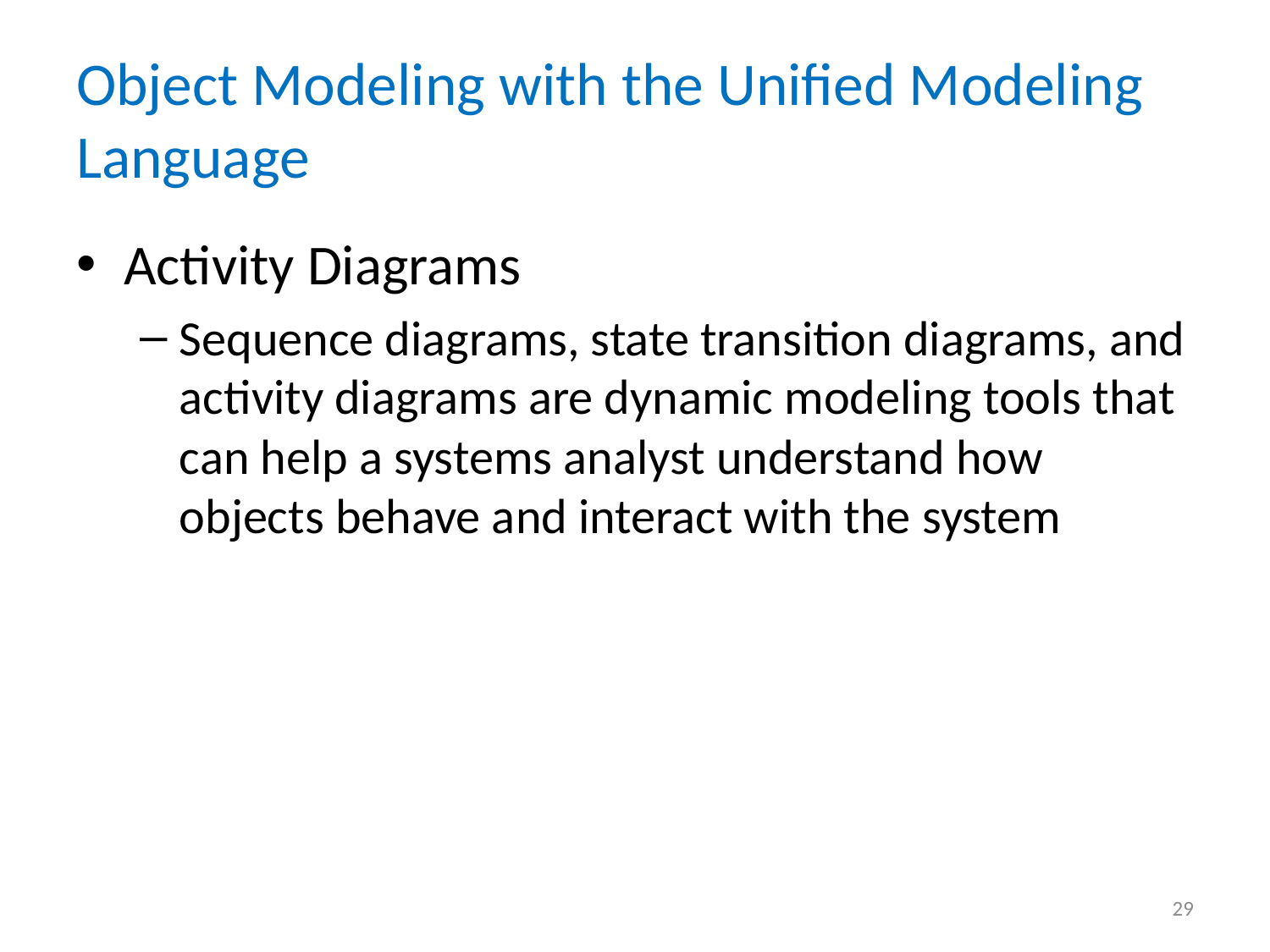

# Object Modeling with the Unified Modeling Language
Activity Diagrams
Sequence diagrams, state transition diagrams, and activity diagrams are dynamic modeling tools that can help a systems analyst understand how objects behave and interact with the system
29